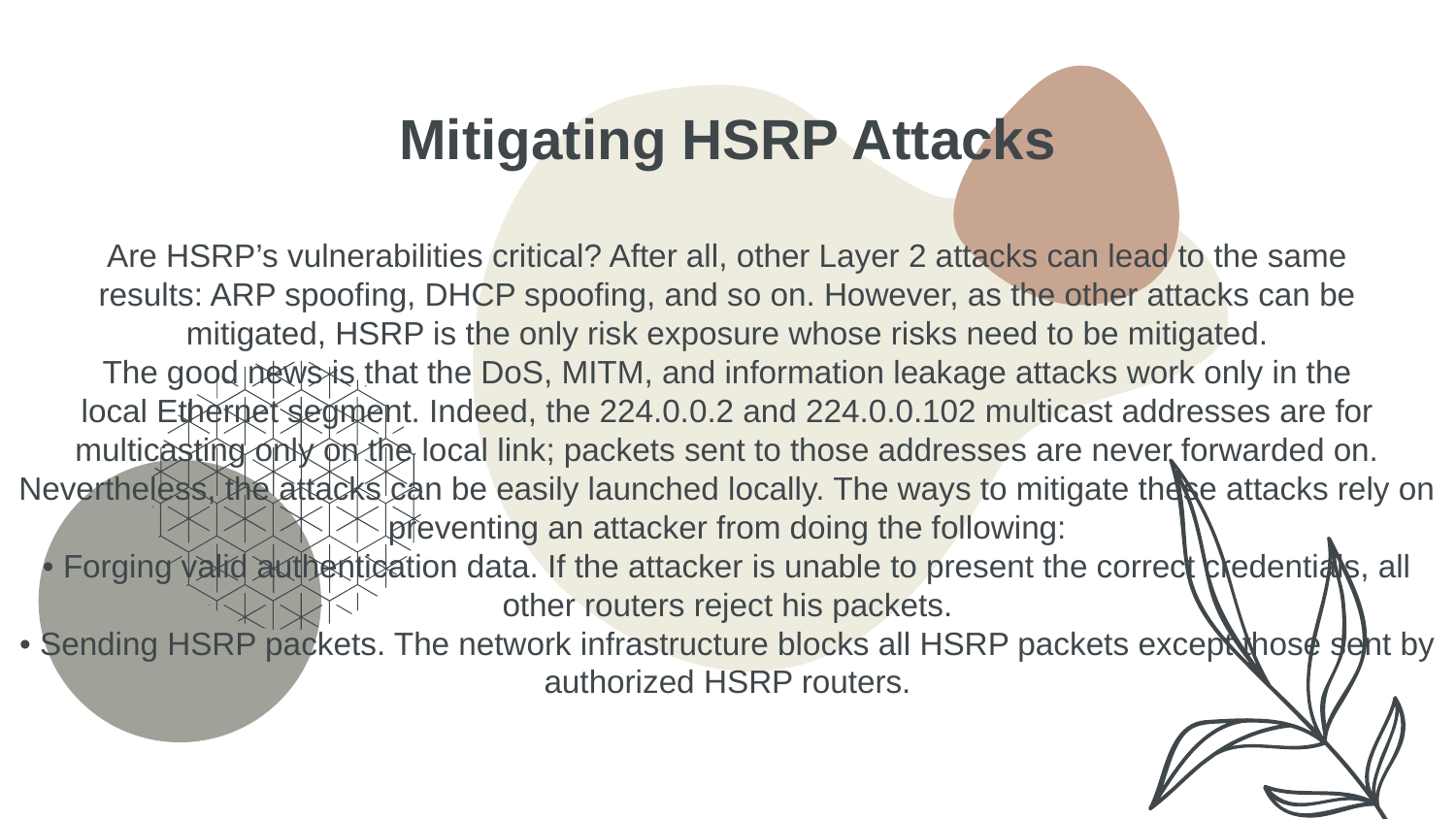

# Mitigating HSRP Attacks
Are HSRP’s vulnerabilities critical? After all, other Layer 2 attacks can lead to the same
results: ARP spoofing, DHCP spoofing, and so on. However, as the other attacks can be
mitigated, HSRP is the only risk exposure whose risks need to be mitigated.
The good news is that the DoS, MITM, and information leakage attacks work only in the
local Ethernet segment. Indeed, the 224.0.0.2 and 224.0.0.102 multicast addresses are for
multicasting only on the local link; packets sent to those addresses are never forwarded on.
Nevertheless, the attacks can be easily launched locally. The ways to mitigate these attacks rely on preventing an attacker from doing the following:
• Forging valid authentication data. If the attacker is unable to present the correct credentials, all other routers reject his packets.
• Sending HSRP packets. The network infrastructure blocks all HSRP packets except those sent by authorized HSRP routers.